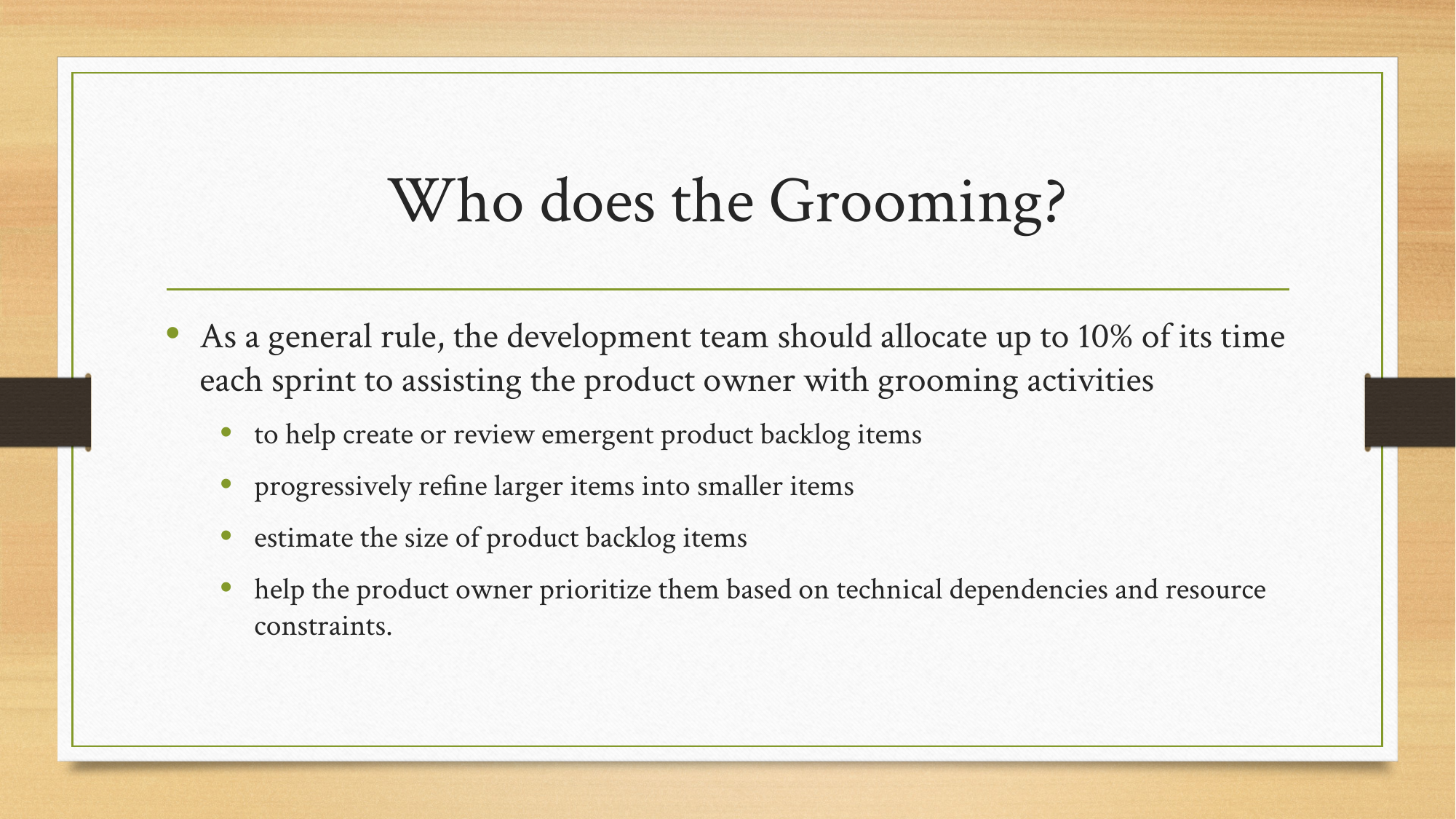

# Who does the Grooming?
As a general rule, the development team should allocate up to 10% of its time each sprint to assisting the product owner with grooming activities
to help create or review emergent product backlog items
progressively refine larger items into smaller items
estimate the size of product backlog items
help the product owner prioritize them based on technical dependencies and resource constraints.